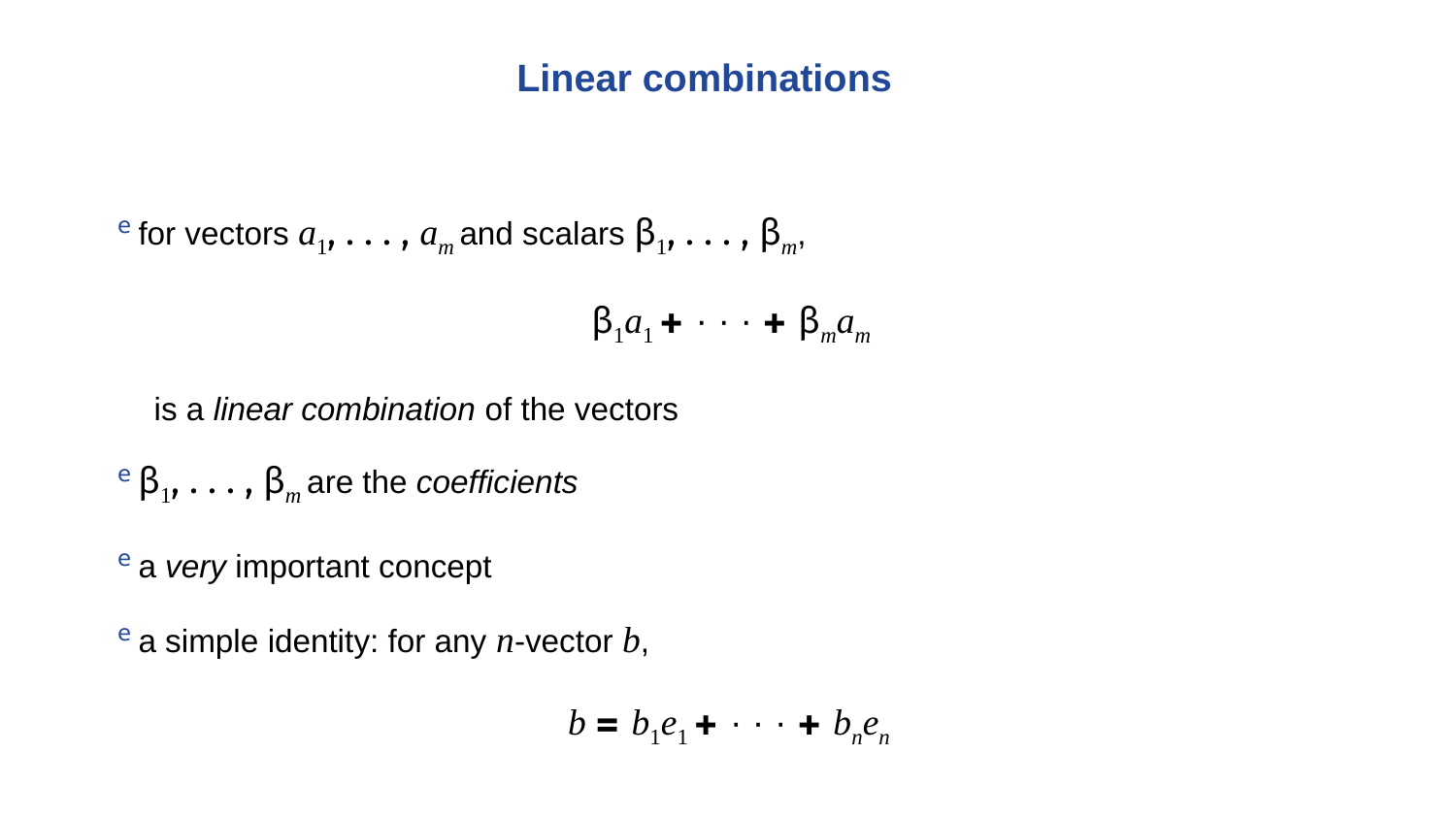

# Linear combinations
e for vectors a1, . . . , am and scalars β1, . . . , βm,
β1a1 + · · · + βmam
is a linear combination of the vectors
e β1, . . . , βm are the coefficients
e a very important concept
e a simple identity: for any n-vector b,
b = b1e1 + · · · + bnen